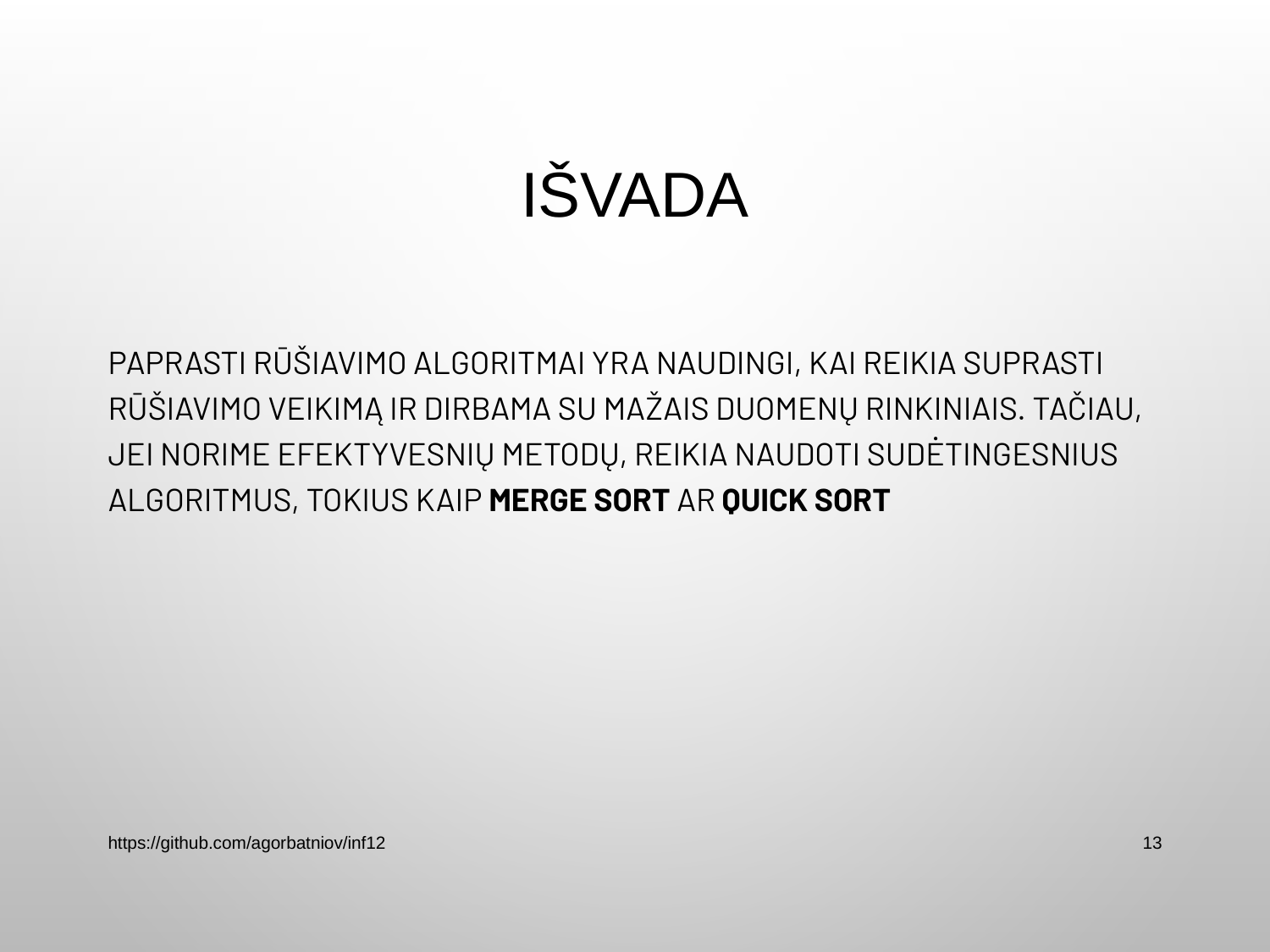

# Išvada
Paprasti rūšiavimo algoritmai yra naudingi, kai reikia suprasti rūšiavimo veikimą ir dirbama su mažais duomenų rinkiniais. Tačiau, jei norime efektyvesnių metodų, reikia naudoti sudėtingesnius algoritmus, tokius kaip Merge Sort ar Quick Sort
https://github.com/agorbatniov/inf12
13